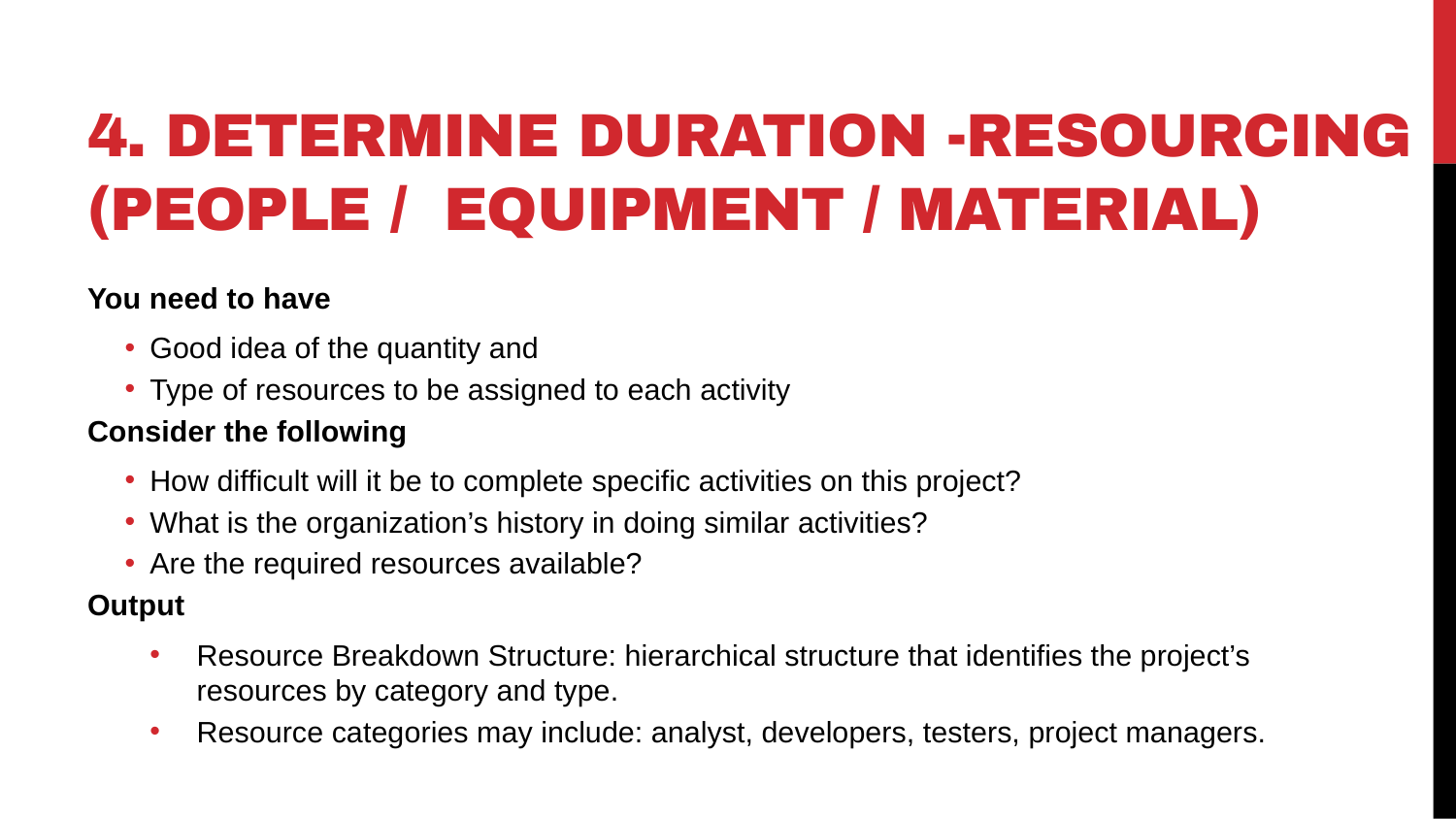

# 4. Determine duration -Resourcing (People /  Equipment / Material)
You need to have
Good idea of the quantity and
Type of resources to be assigned to each activity
Consider the following
How difficult will it be to complete specific activities on this project?
What is the organization’s history in doing similar activities?
Are the required resources available?
Output
Resource Breakdown Structure: hierarchical structure that identifies the project’s resources by category and type.
Resource categories may include: analyst, developers, testers, project managers.